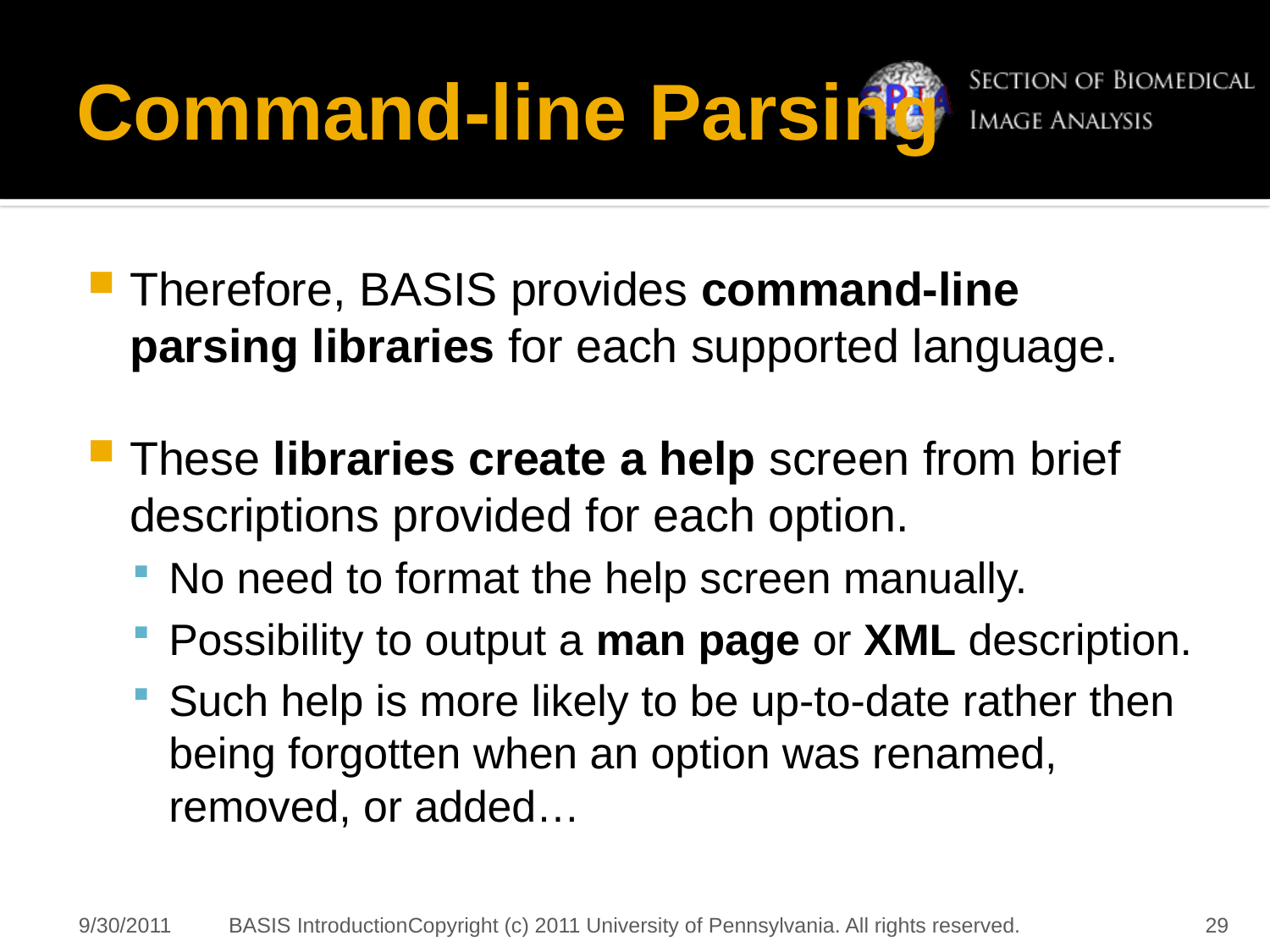

# Command-line Parsing
Therefore, BASIS provides command-line parsing libraries for each supported language.

These libraries create a help screen from brief descriptions provided for each option.
No need to format the help screen manually.
Possibility to output a man page or XML description.
Such help is more likely to be up-to-date rather then being forgotten when an option was renamed, removed, or added…
9/30/2011
BASIS Introduction	Copyright (c) 2011 University of Pennsylvania. All rights reserved.
29